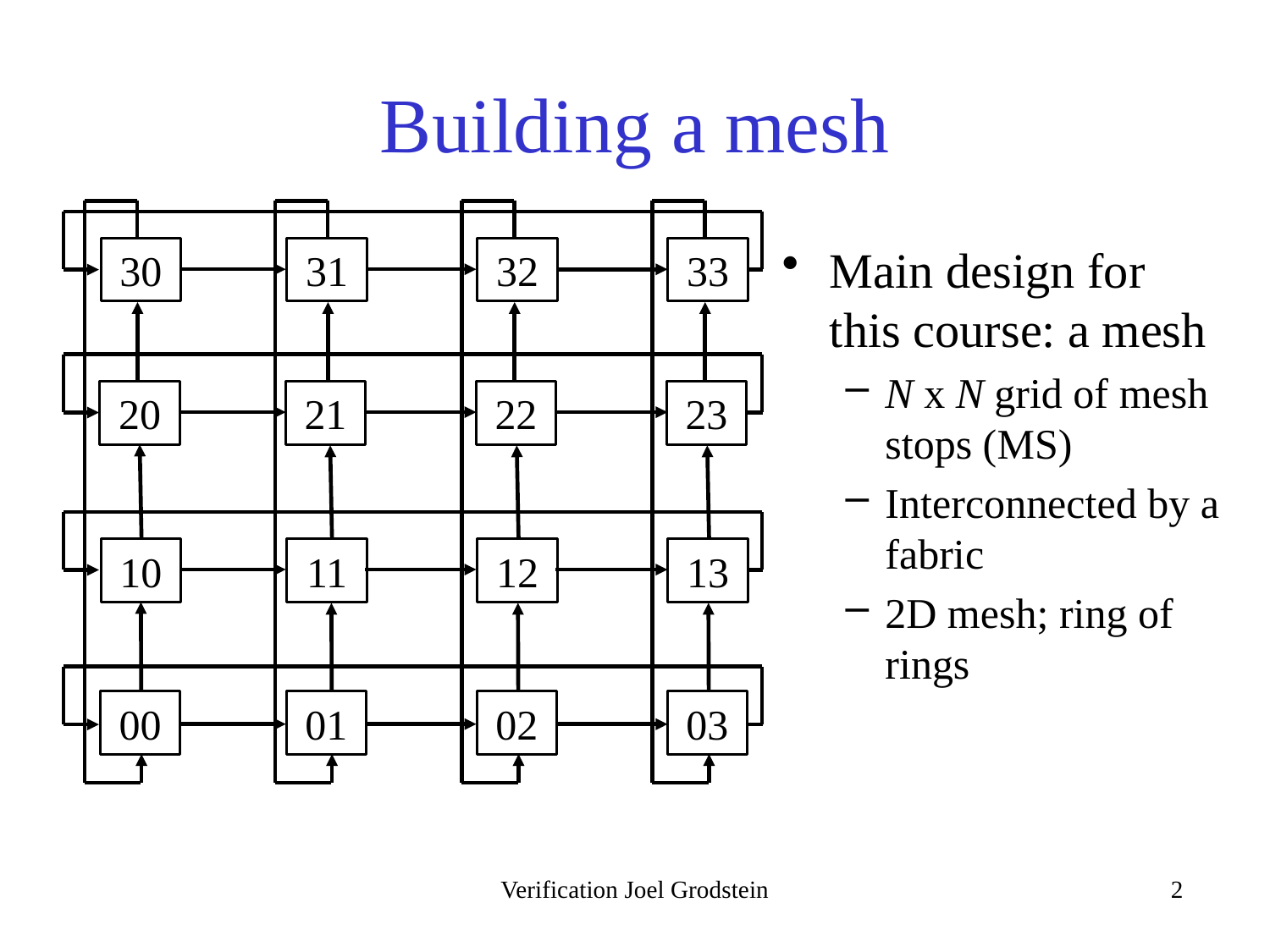

# Building a mesh
Main design for this course: a mesh
N x N grid of mesh stops (MS)
Interconnected by a fabric
2D mesh; ring of rings
30
31
32
33
20
21
22
23
10
11
12
13
00
01
02
03
Verification Joel Grodstein